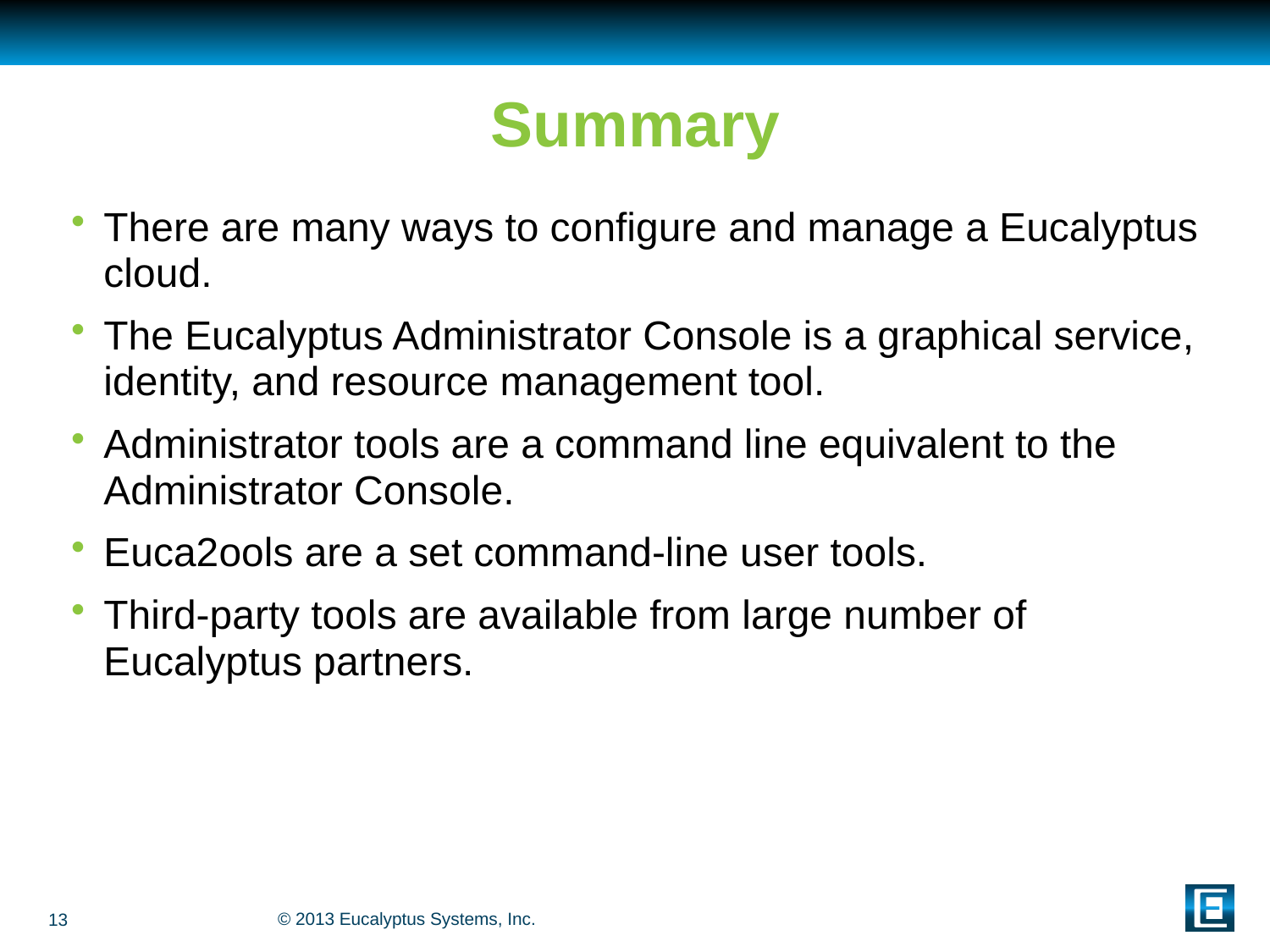

# Summary
There are many ways to configure and manage a Eucalyptus cloud.
The Eucalyptus Administrator Console is a graphical service, identity, and resource management tool.
Administrator tools are a command line equivalent to the Administrator Console.
Euca2ools are a set command-line user tools.
Third-party tools are available from large number of Eucalyptus partners.
13